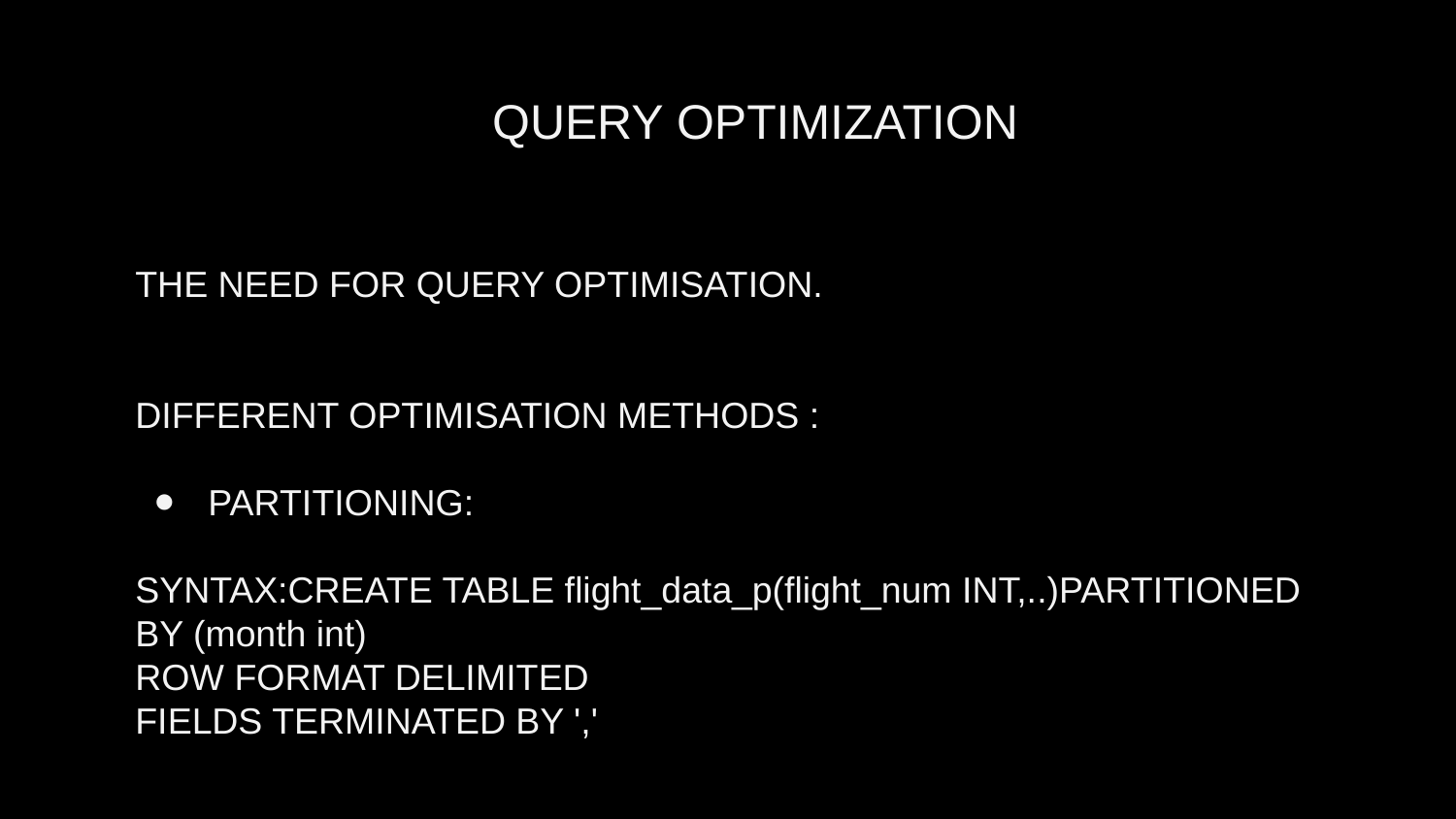

QUERY OPTIMIZATION

THE NEED FOR QUERY OPTIMISATION.

DIFFERENT OPTIMISATION METHODS :

PARTITIONING:

SYNTAX:CREATE TABLE flight_data_p(flight_num INT,..)PARTITIONED BY (month int)
ROW FORMAT DELIMITED
FIELDS TERMINATED BY ','